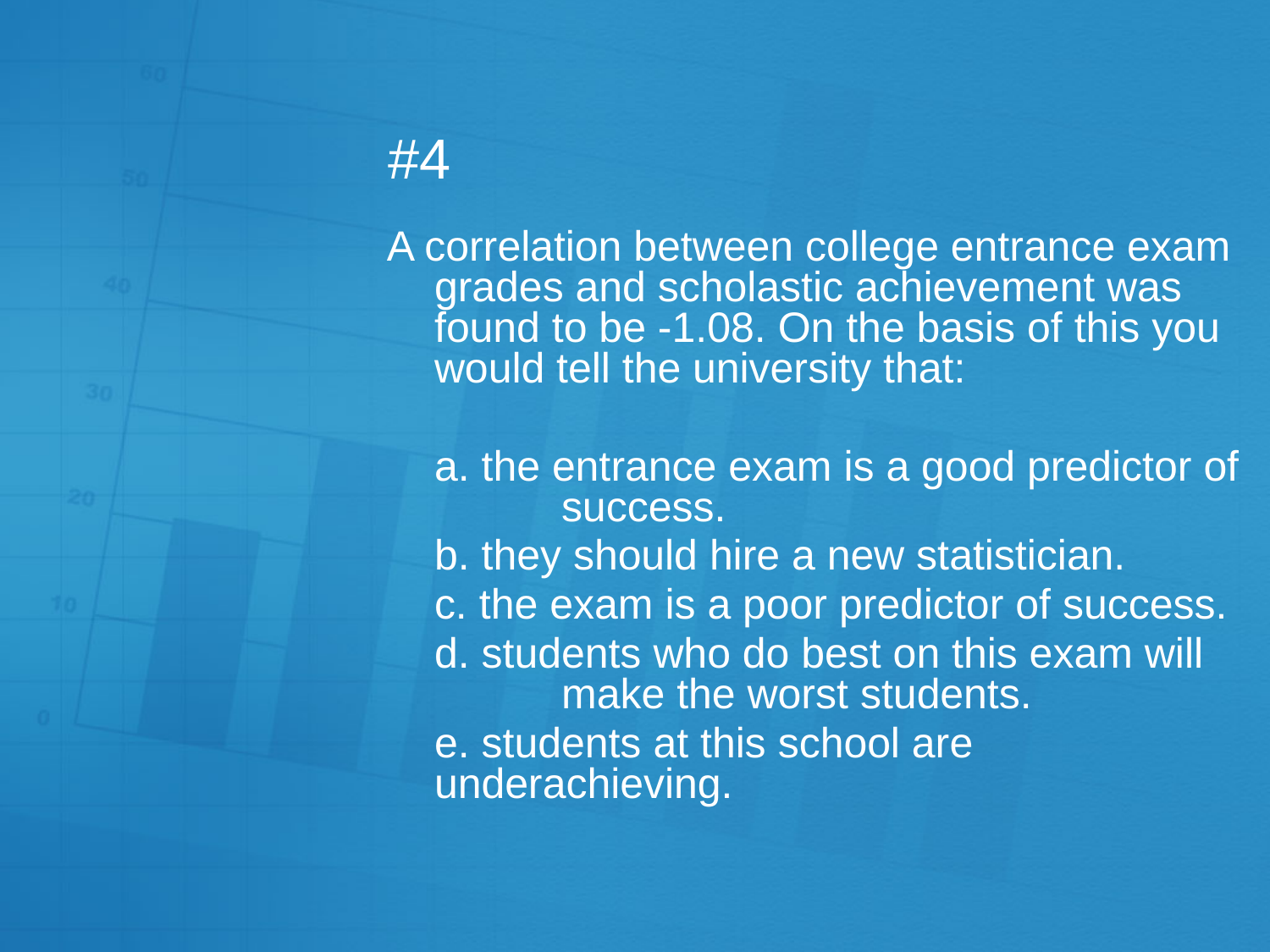

# #4
A correlation between college entrance exam grades and scholastic achievement was found to be -1.08. On the basis of this you would tell the university that:

	a. the entrance exam is a good predictor of 	success.
	b. they should hire a new statistician.
	c. the exam is a poor predictor of success.
	d. students who do best on this exam will 	make the worst students.
	e. students at this school are 	underachieving.